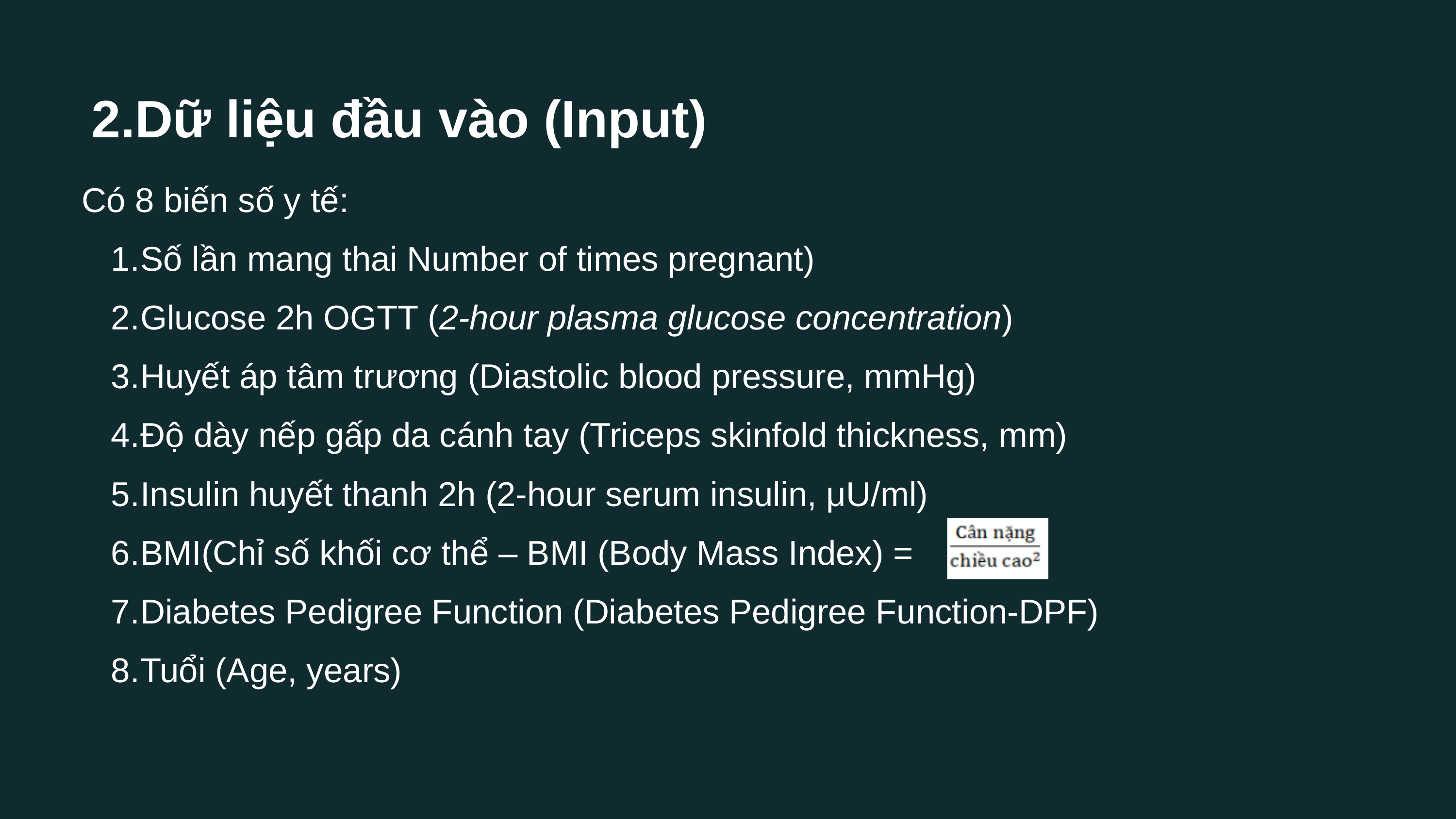

2.Dữ liệu đầu vào (Input)
Có 8 biến số y tế:
Số lần mang thai Number of times pregnant)
Glucose 2h OGTT (2-hour plasma glucose concentration)
Huyết áp tâm trương (Diastolic blood pressure, mmHg)
Độ dày nếp gấp da cánh tay (Triceps skinfold thickness, mm)
Insulin huyết thanh 2h (2-hour serum insulin, μU/ml)
BMI(Chỉ số khối cơ thể – BMI (Body Mass Index) =             )
Diabetes Pedigree Function (Diabetes Pedigree Function-DPF)
Tuổi (Age, years)